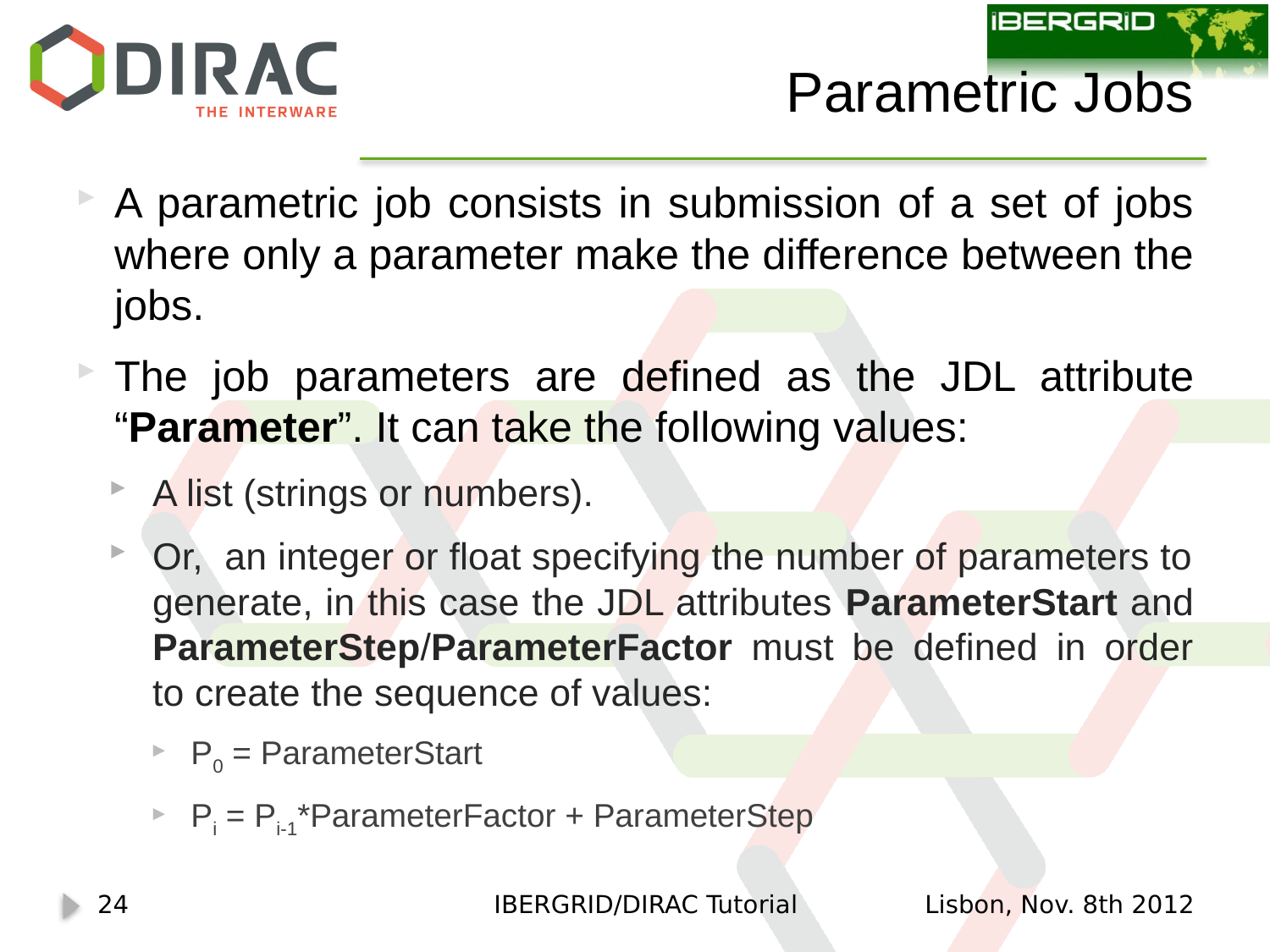

# Parametric Jobs
A parametric job consists in submission of a set of jobs where only a parameter make the difference between the jobs.
The job parameters are defined as the JDL attribute “Parameter”. It can take the following values:
A list (strings or numbers).
Or,  an integer or float specifying the number of parameters to generate, in this case the JDL attributes ParameterStart and ParameterStep/ParameterFactor must be defined in order to create the sequence of values:
P0 = ParameterStart
Pi = Pi-1*ParameterFactor + ParameterStep
24
IBERGRID/DIRAC Tutorial
Lisbon, Nov. 8th 2012